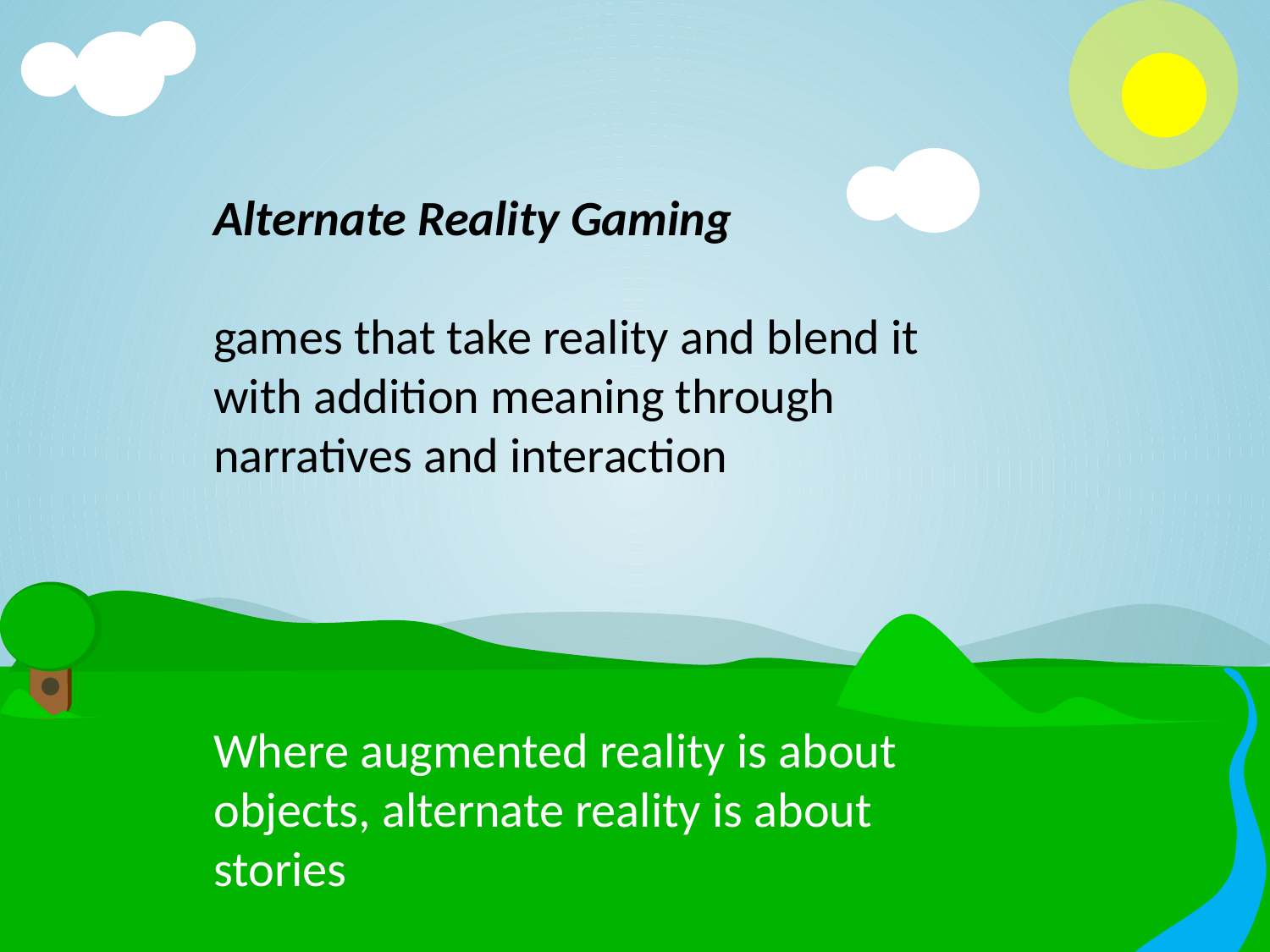

Alternate Reality Gaming

games that take reality and blend it with addition meaning through narratives and interaction

Where augmented reality is about objects, alternate reality is about stories